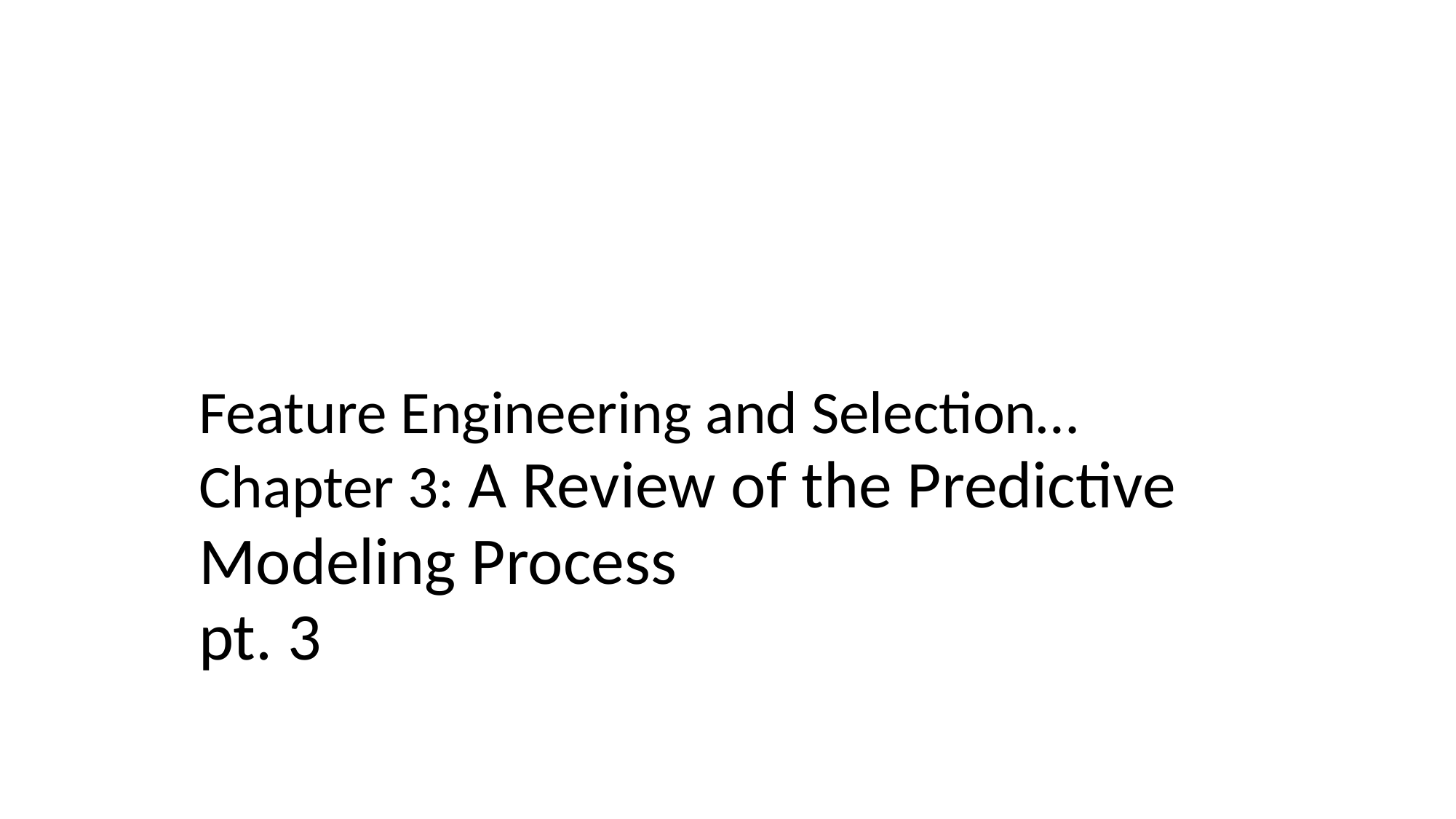

# Feature Engineering and Selection… Chapter 3: A Review of the Predictive Modeling Process pt. 3
Bryan Shalloway
2019-09-10